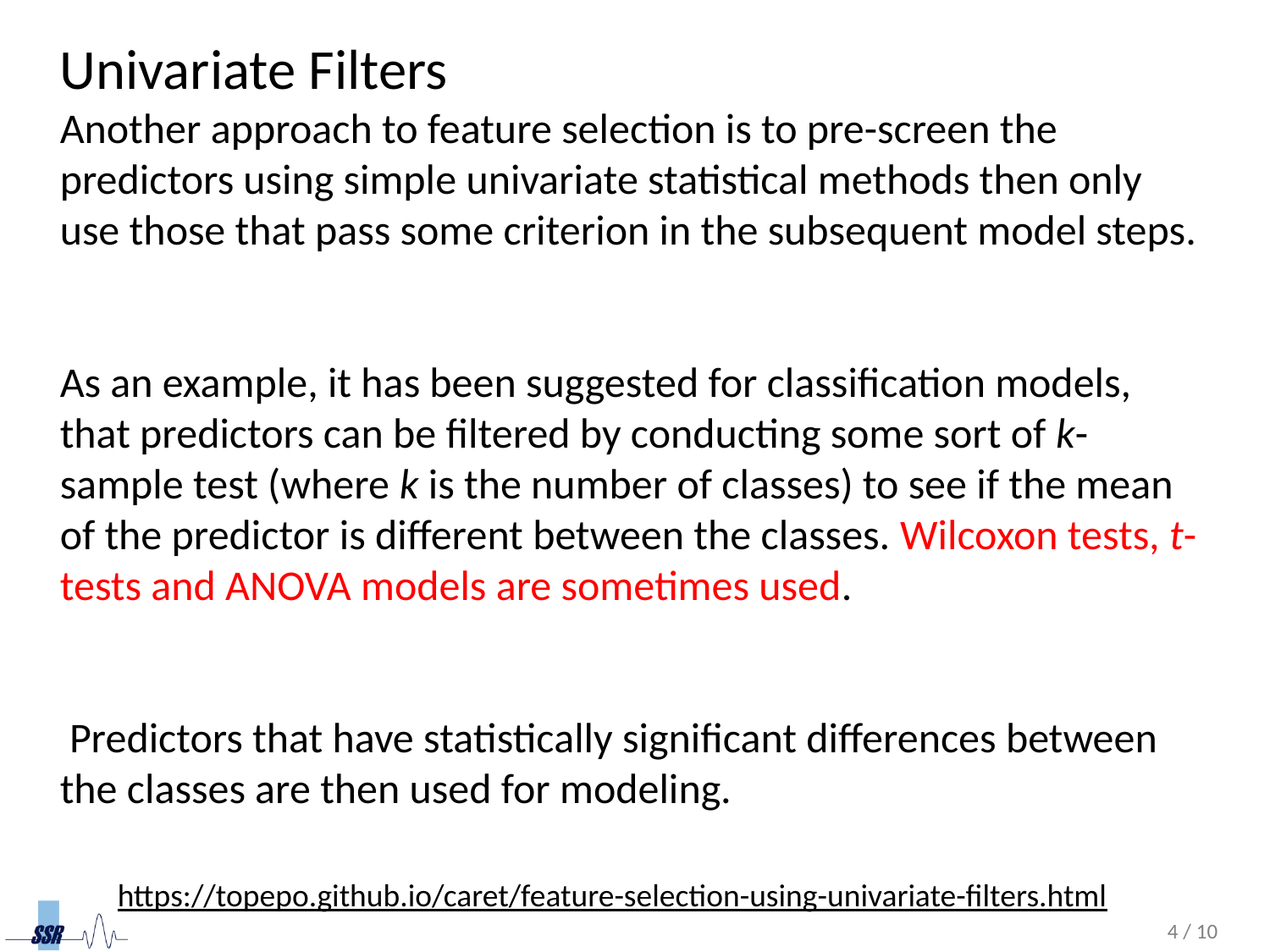

Univariate Filters
Another approach to feature selection is to pre-screen the predictors using simple univariate statistical methods then only use those that pass some criterion in the subsequent model steps.

As an example, it has been suggested for classification models, that predictors can be filtered by conducting some sort of k-sample test (where k is the number of classes) to see if the mean of the predictor is different between the classes. Wilcoxon tests, t-tests and ANOVA models are sometimes used.

 Predictors that have statistically significant differences between the classes are then used for modeling.
https://topepo.github.io/caret/feature-selection-using-univariate-filters.html